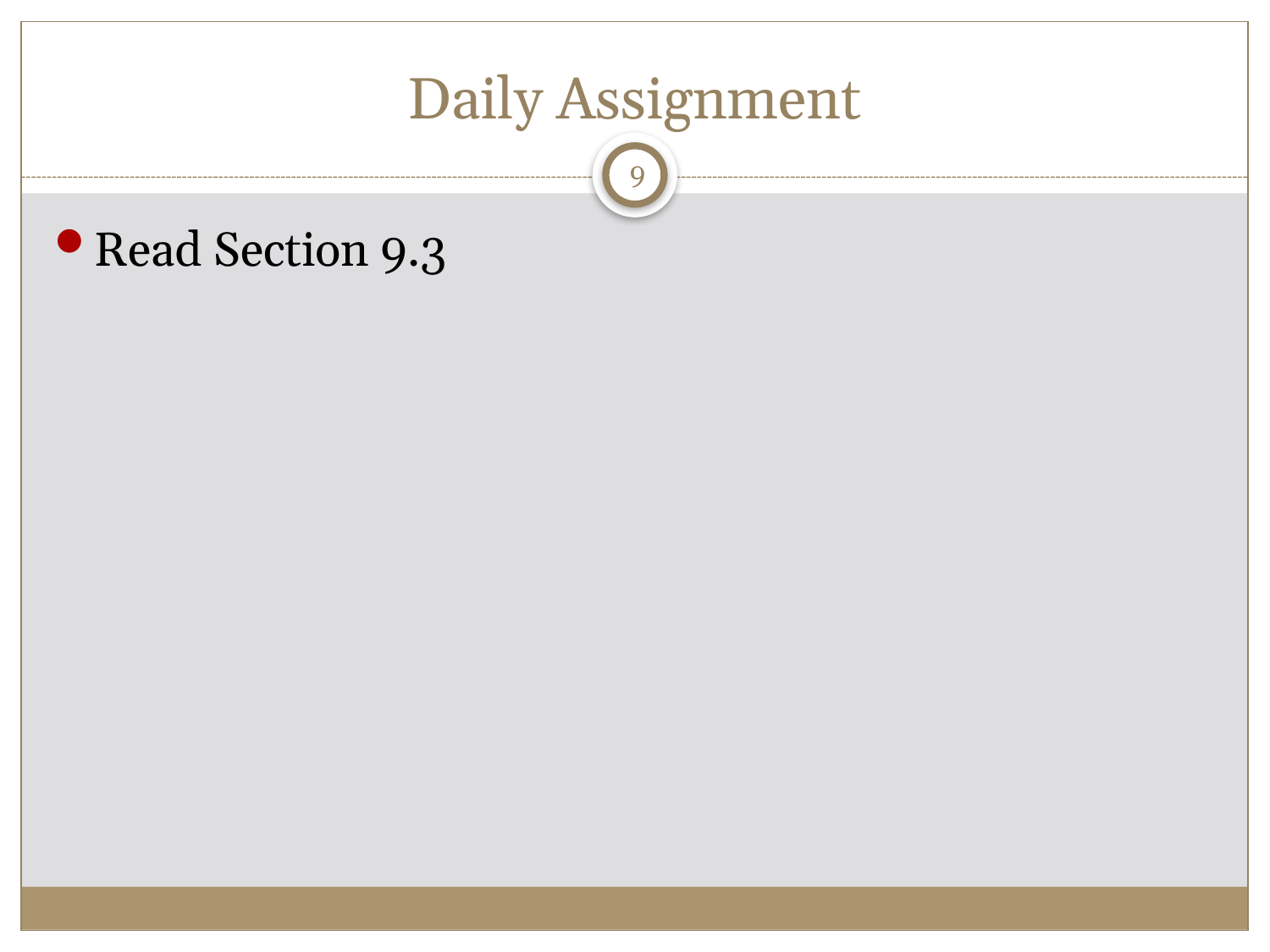

# Daily Assignment
9
Read Section 9.3